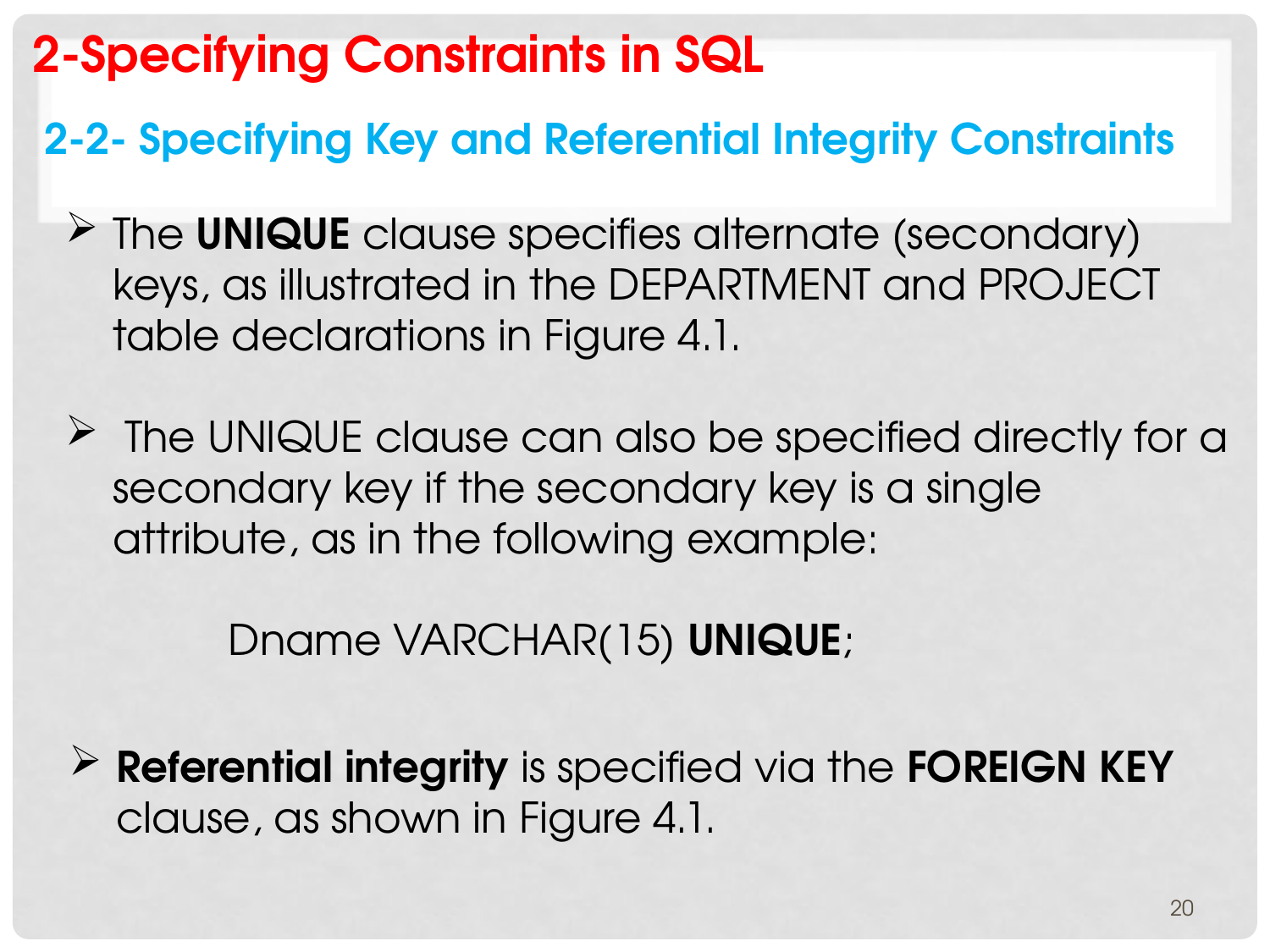

2-Specifying Constraints in SQL
2-2- Specifying Key and Referential Integrity Constraints
The UNIQUE clause specifies alternate (secondary) keys, as illustrated in the DEPARTMENT and PROJECT table declarations in Figure 4.1.

 The UNIQUE clause can also be specified directly for a secondary key if the secondary key is a single attribute, as in the following example:

              Dname VARCHAR(15) UNIQUE;
Referential integrity is specified via the FOREIGN KEY clause, as shown in Figure 4.1.
20